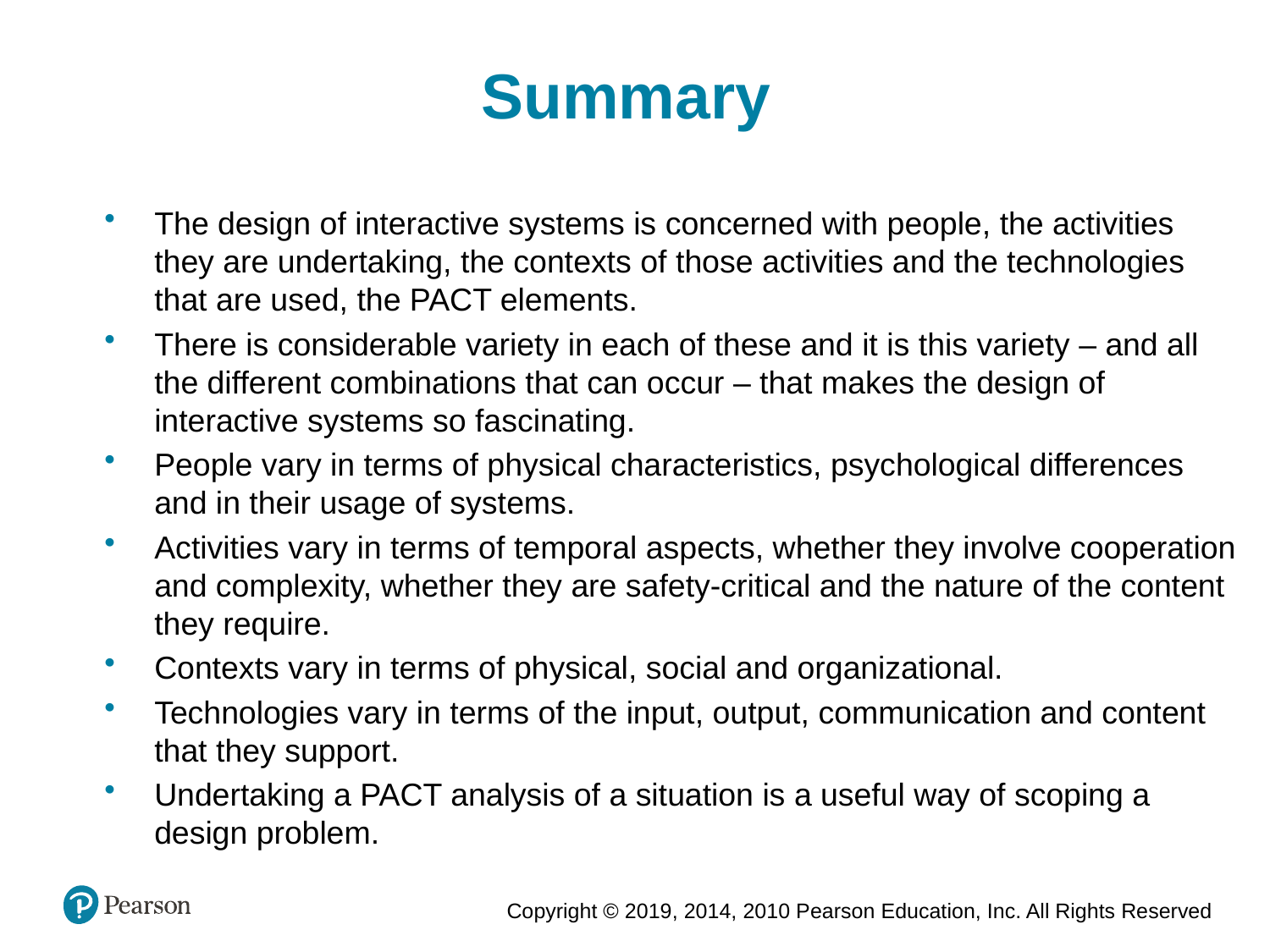

Summary
The design of interactive systems is concerned with people, the activities they are undertaking, the contexts of those activities and the technologies that are used, the PACT elements.
There is considerable variety in each of these and it is this variety – and all the different combinations that can occur – that makes the design of interactive systems so fascinating.
People vary in terms of physical characteristics, psychological differences and in their usage of systems.
Activities vary in terms of temporal aspects, whether they involve cooperation and complexity, whether they are safety-critical and the nature of the content they require.
Contexts vary in terms of physical, social and organizational.
Technologies vary in terms of the input, output, communication and content that they support.
Undertaking a PACT analysis of a situation is a useful way of scoping a design problem.